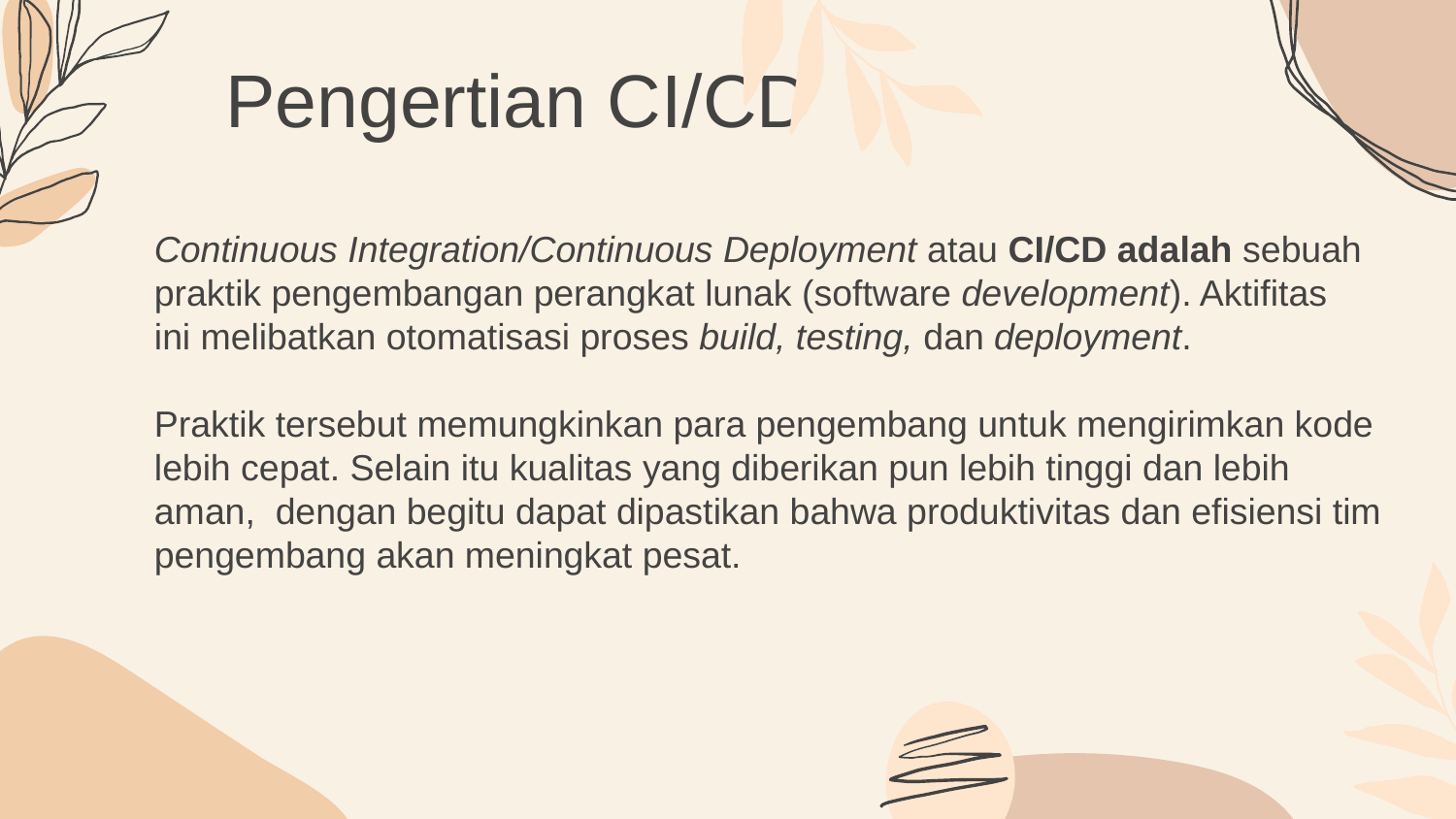

# Pengertian CI/CD
Continuous Integration/Continuous Deployment atau CI/CD adalah sebuah praktik pengembangan perangkat lunak (software development). Aktifitas ini melibatkan otomatisasi proses build, testing, dan deployment.

Praktik tersebut memungkinkan para pengembang untuk mengirimkan kode lebih cepat. Selain itu kualitas yang diberikan pun lebih tinggi dan lebih aman,  dengan begitu dapat dipastikan bahwa produktivitas dan efisiensi tim pengembang akan meningkat pesat.